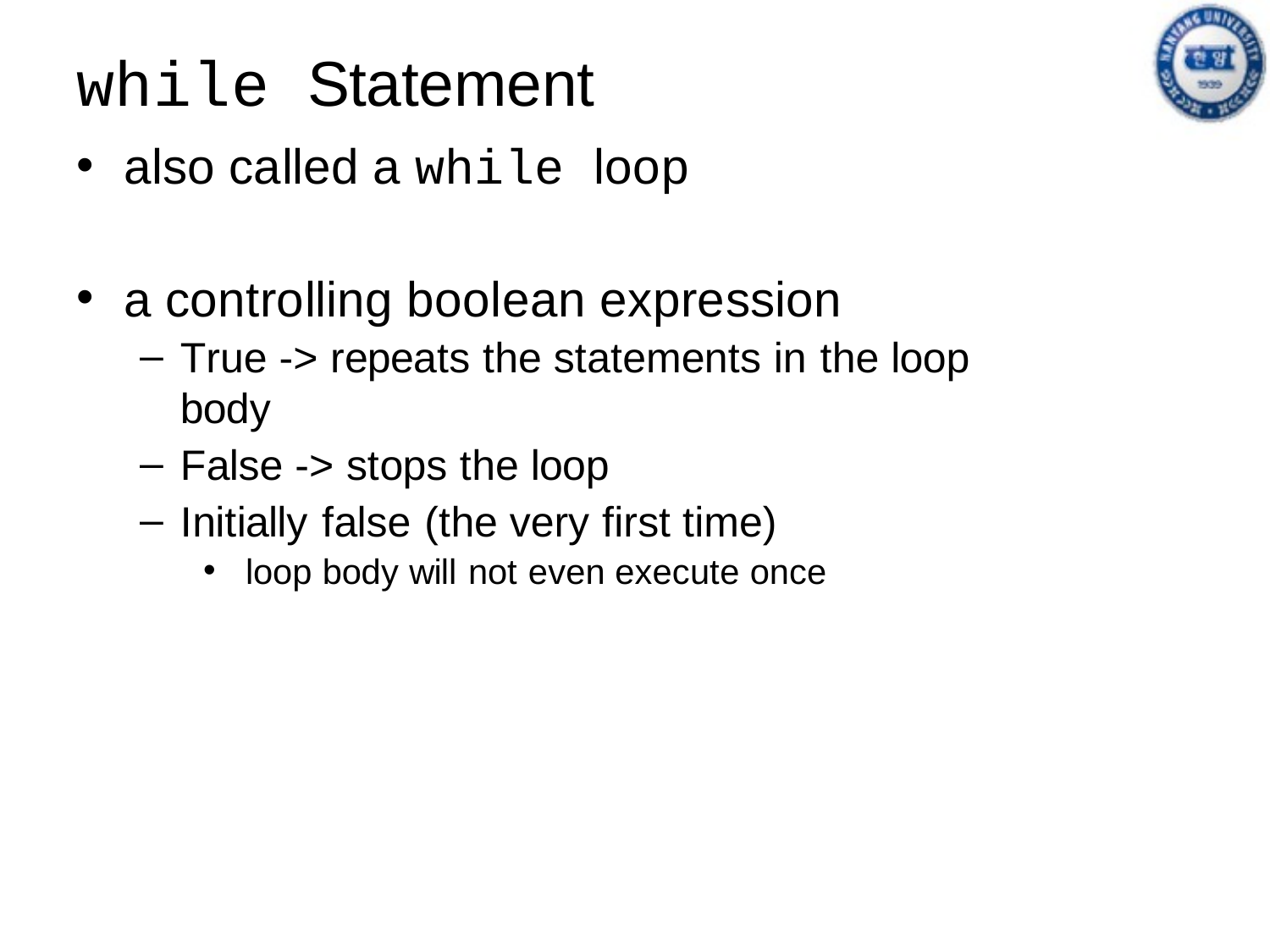

# while Statement
also called a while loop

a controlling boolean expression
True -> repeats the statements in the loop body
False -> stops the loop
Initially false (the very first time)
loop body will not even execute once